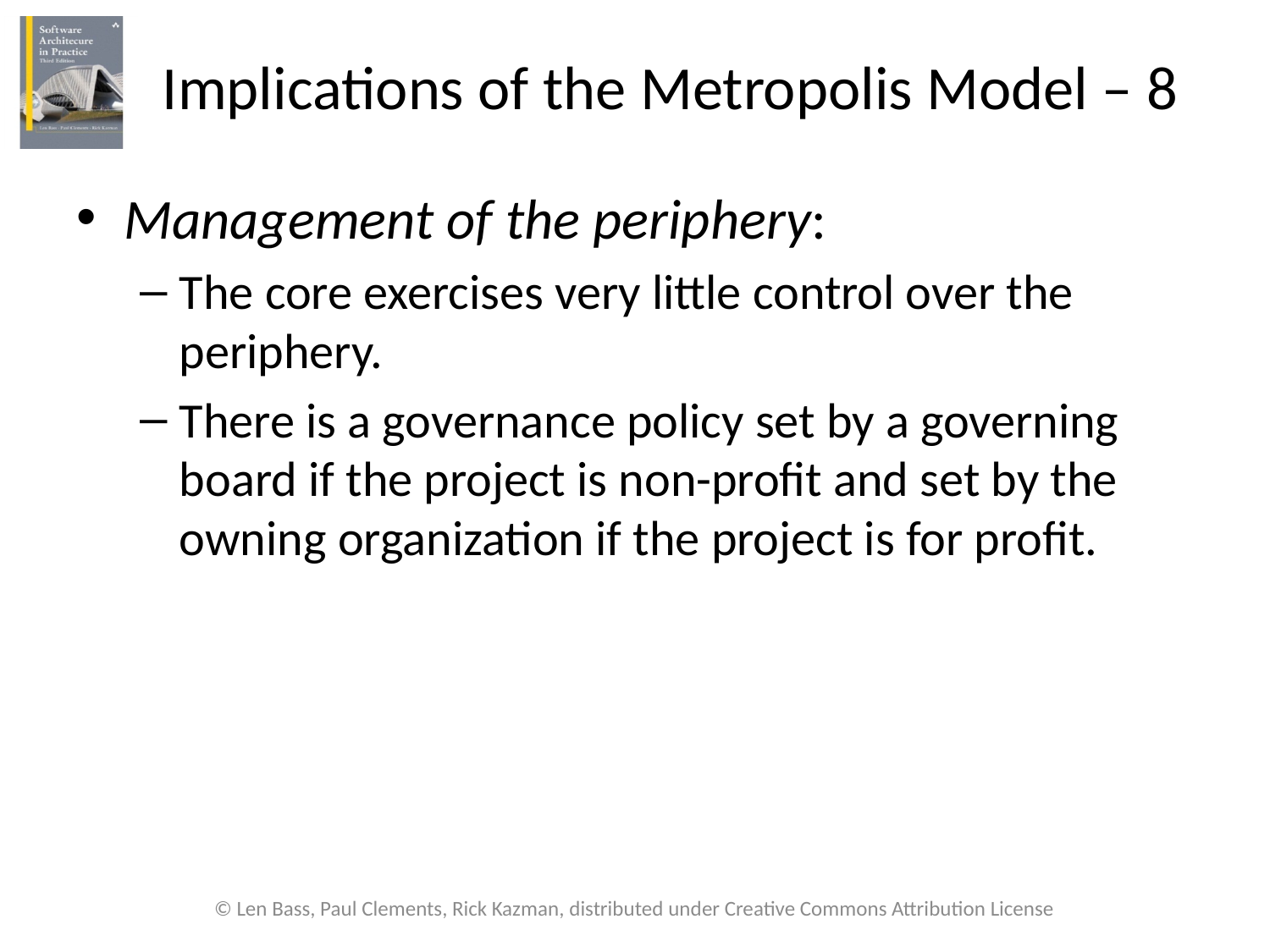

# Implications of the Metropolis Model – 8
Management of the periphery:
The core exercises very little control over the periphery.
There is a governance policy set by a governing board if the project is non-profit and set by the owning organization if the project is for profit.
© Len Bass, Paul Clements, Rick Kazman, distributed under Creative Commons Attribution License